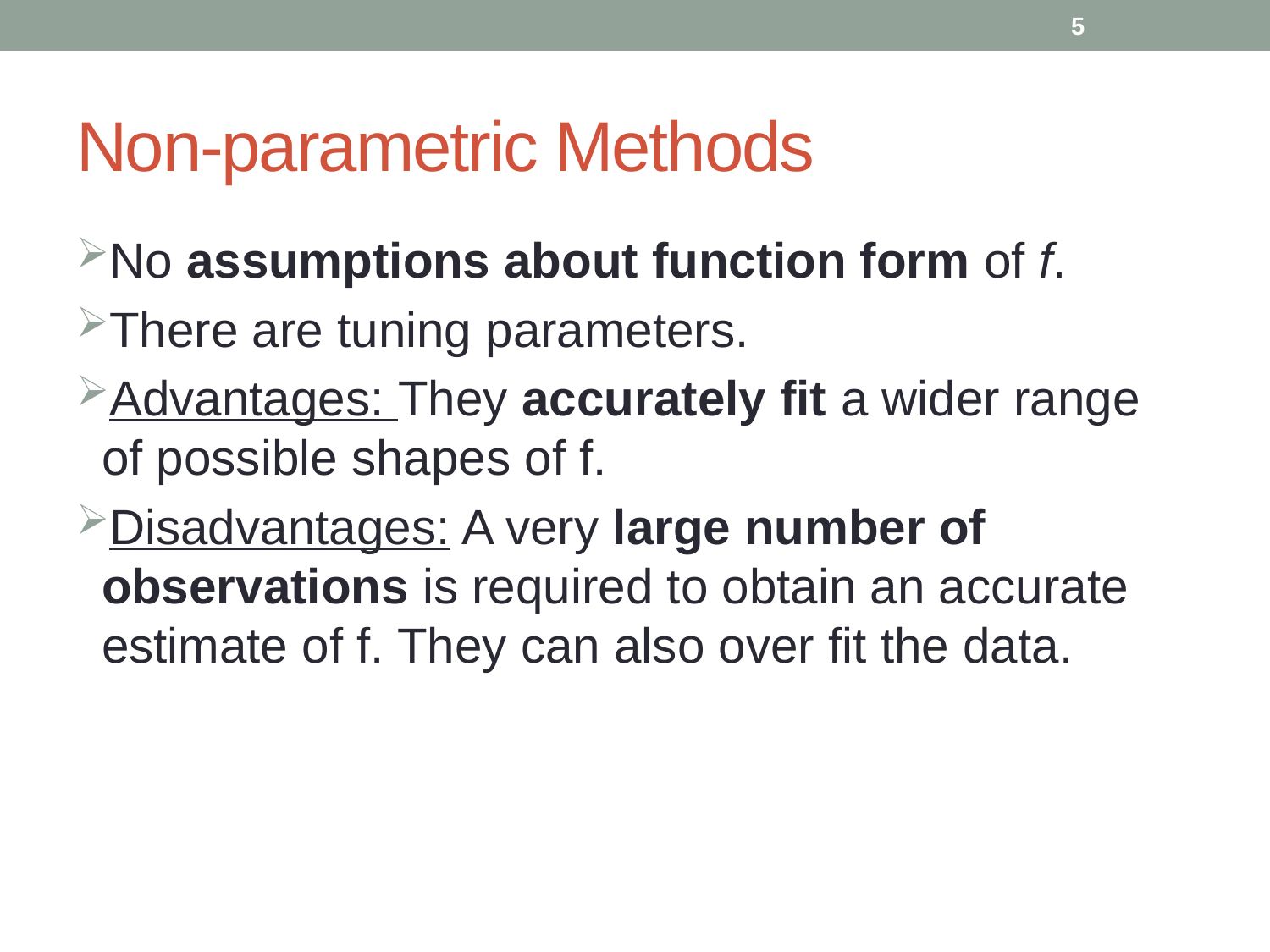

5
# Non-parametric Methods
No assumptions about function form of f.
There are tuning parameters.
Advantages: They accurately fit a wider range of possible shapes of f.
Disadvantages: A very large number of observations is required to obtain an accurate estimate of f. They can also over fit the data.